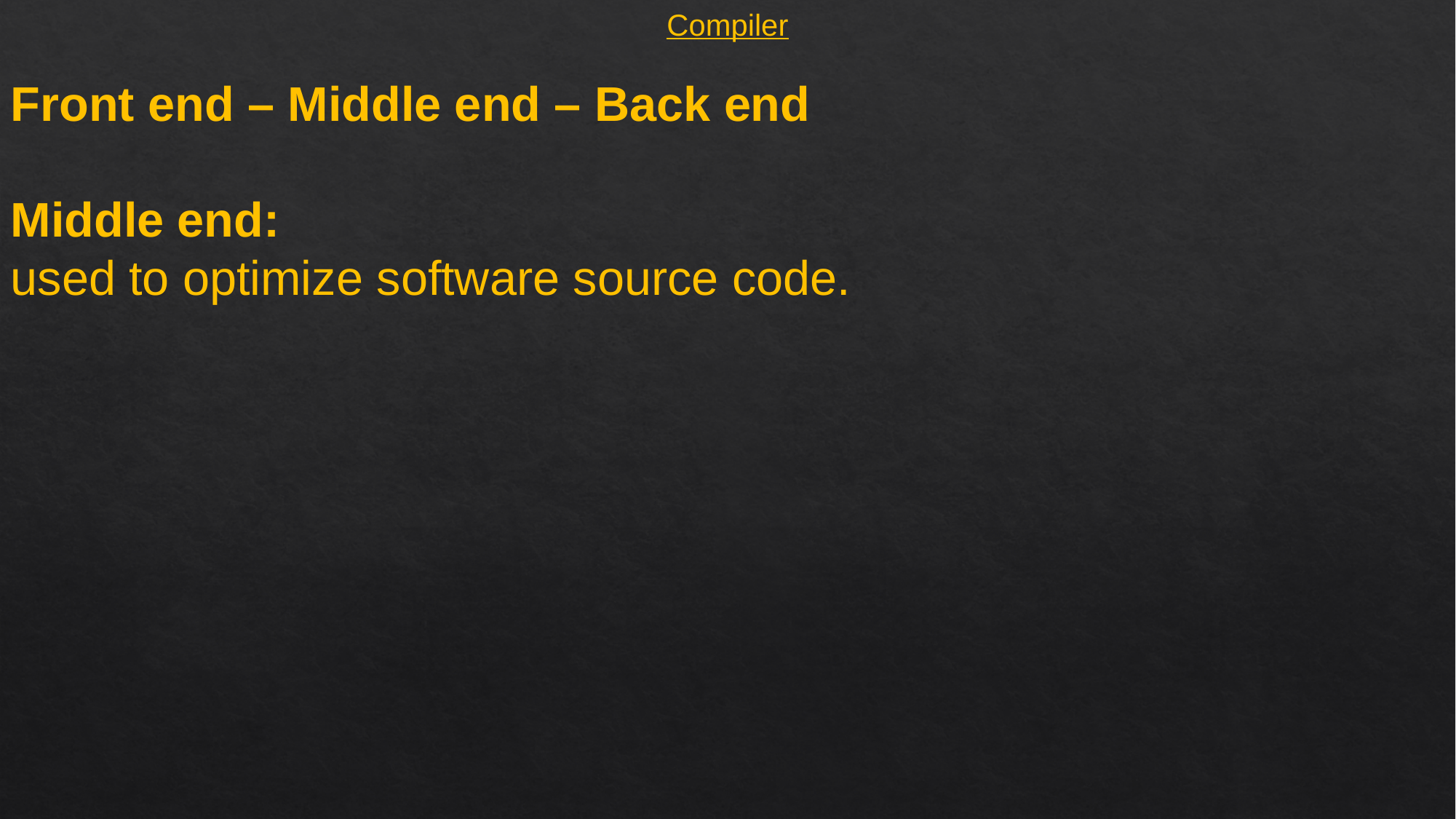

Compiler
Front end – Middle end – Back end

Middle end:
used to optimize software source code.